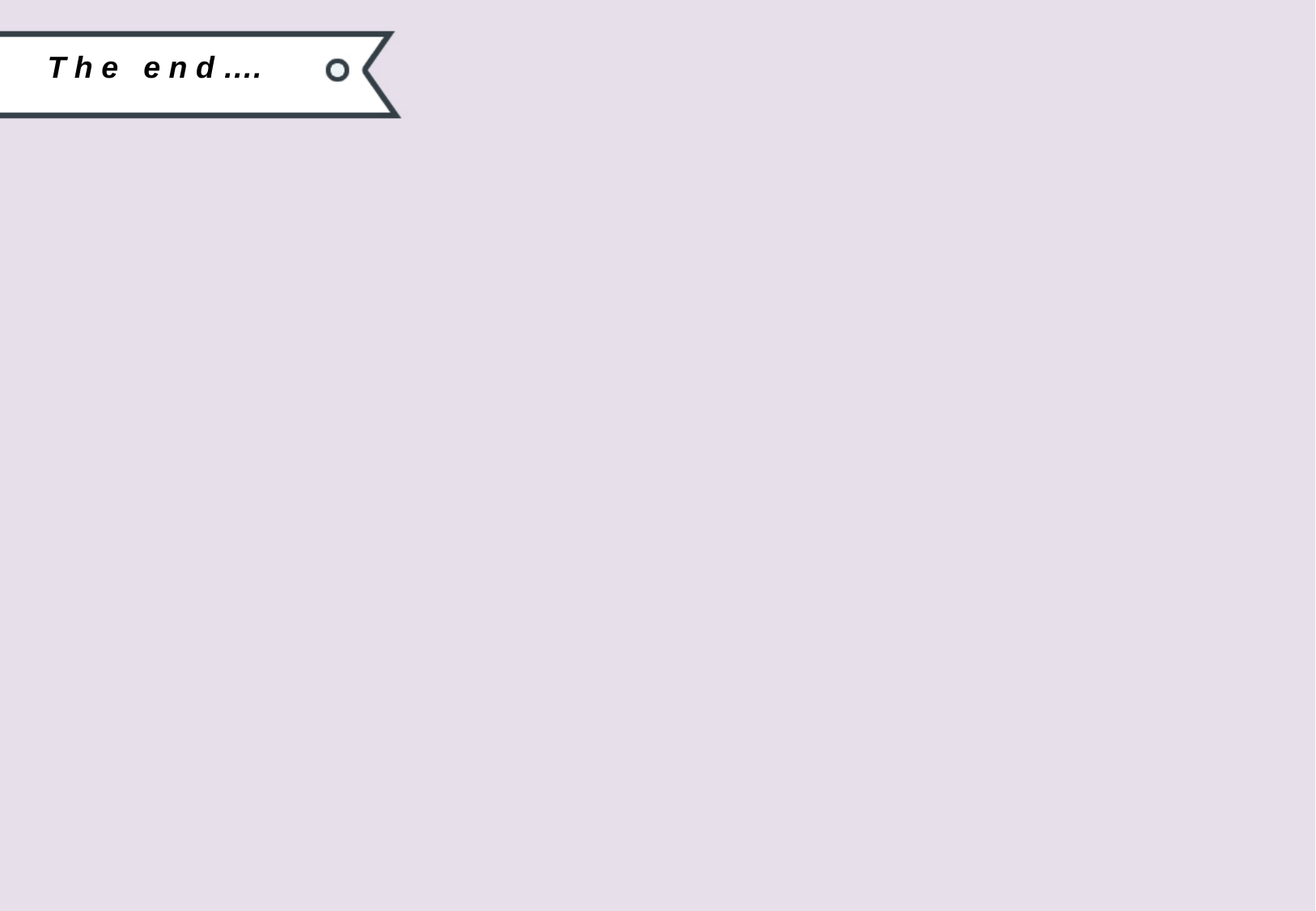

T h e   e n d ….